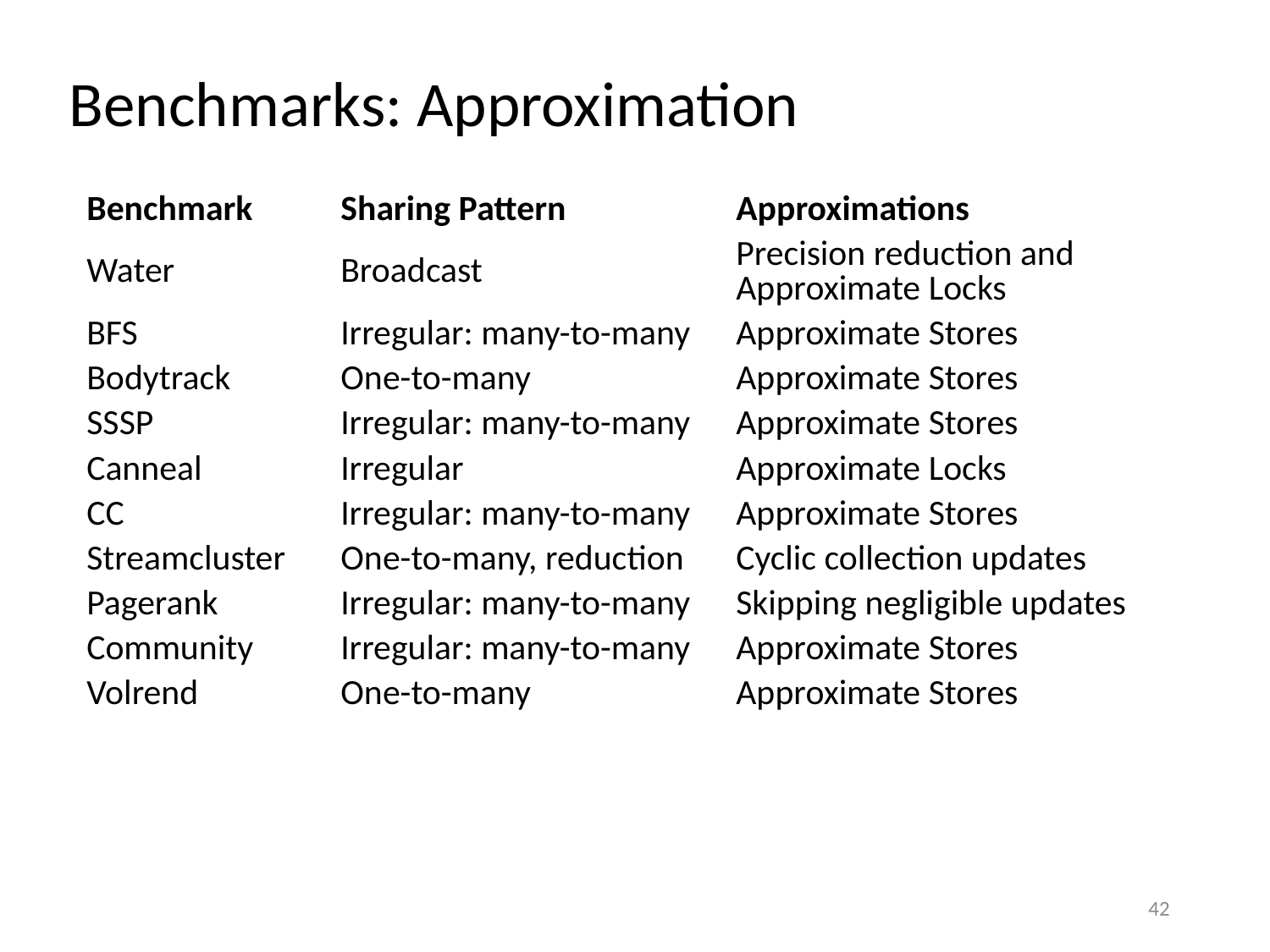

# Benchmarks: Approximation
| Benchmark | Sharing Pattern | Approximations |
| --- | --- | --- |
| Water | Broadcast | Precision reduction and Approximate Locks |
| BFS | Irregular: many-to-many | Approximate Stores |
| Bodytrack | One-to-many | Approximate Stores |
| SSSP | Irregular: many-to-many | Approximate Stores |
| Canneal | Irregular | Approximate Locks |
| CC | Irregular: many-to-many | Approximate Stores |
| Streamcluster | One-to-many, reduction | Cyclic collection updates |
| Pagerank | Irregular: many-to-many | Skipping negligible updates |
| Community | Irregular: many-to-many | Approximate Stores |
| Volrend | One-to-many | Approximate Stores |
42